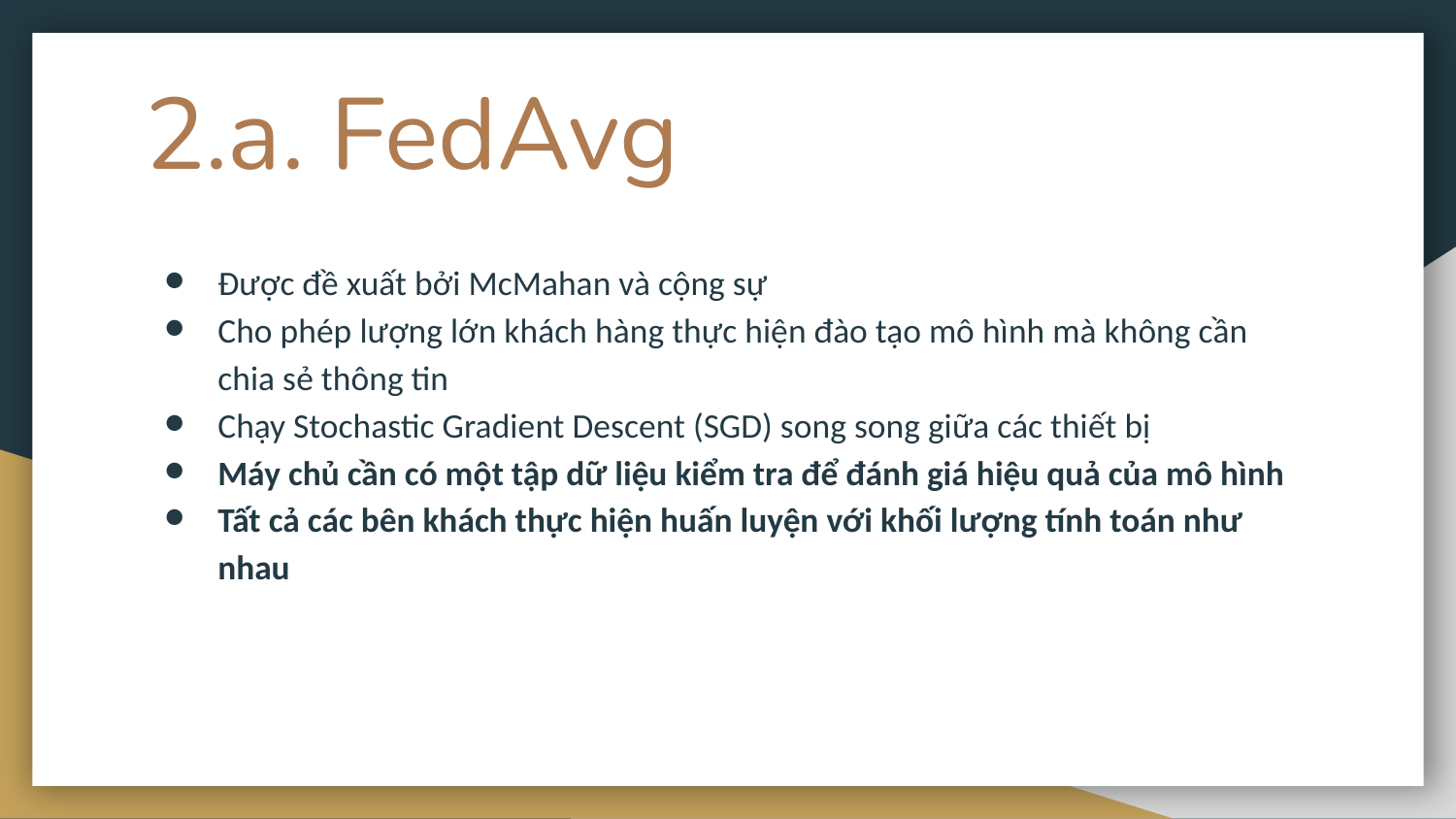

# 2.a. FedAvg
Được đề xuất bởi McMahan và cộng sự
Cho phép lượng lớn khách hàng thực hiện đào tạo mô hình mà không cần chia sẻ thông tin
Chạy Stochastic Gradient Descent (SGD) song song giữa các thiết bị
Máy chủ cần có một tập dữ liệu kiểm tra để đánh giá hiệu quả của mô hình
Tất cả các bên khách thực hiện huấn luyện với khối lượng tính toán như nhau